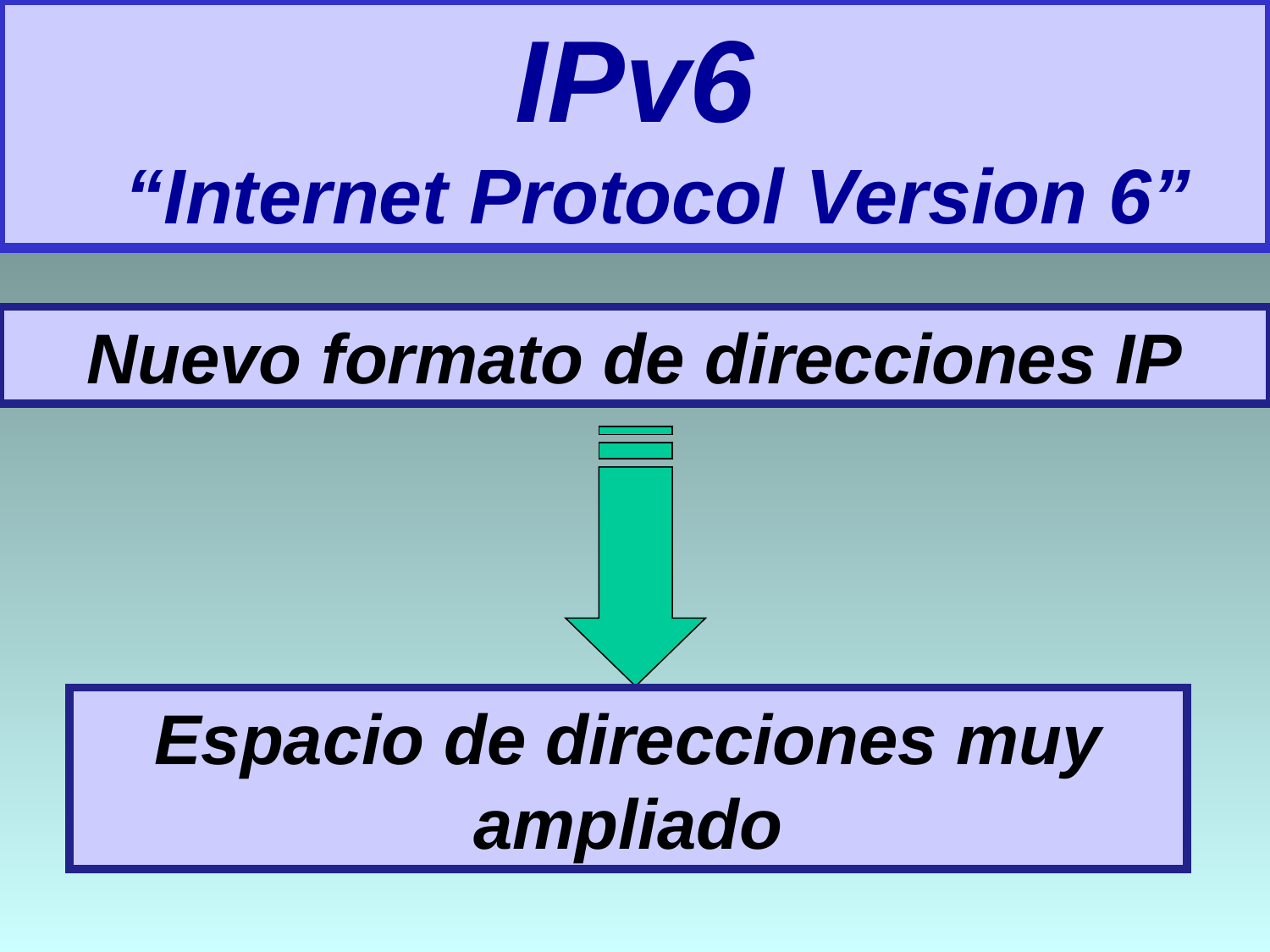

# IPv6 “Internet Protocol Version 6”
Nuevo formato de direcciones IP

Espacio de direcciones muy ampliado